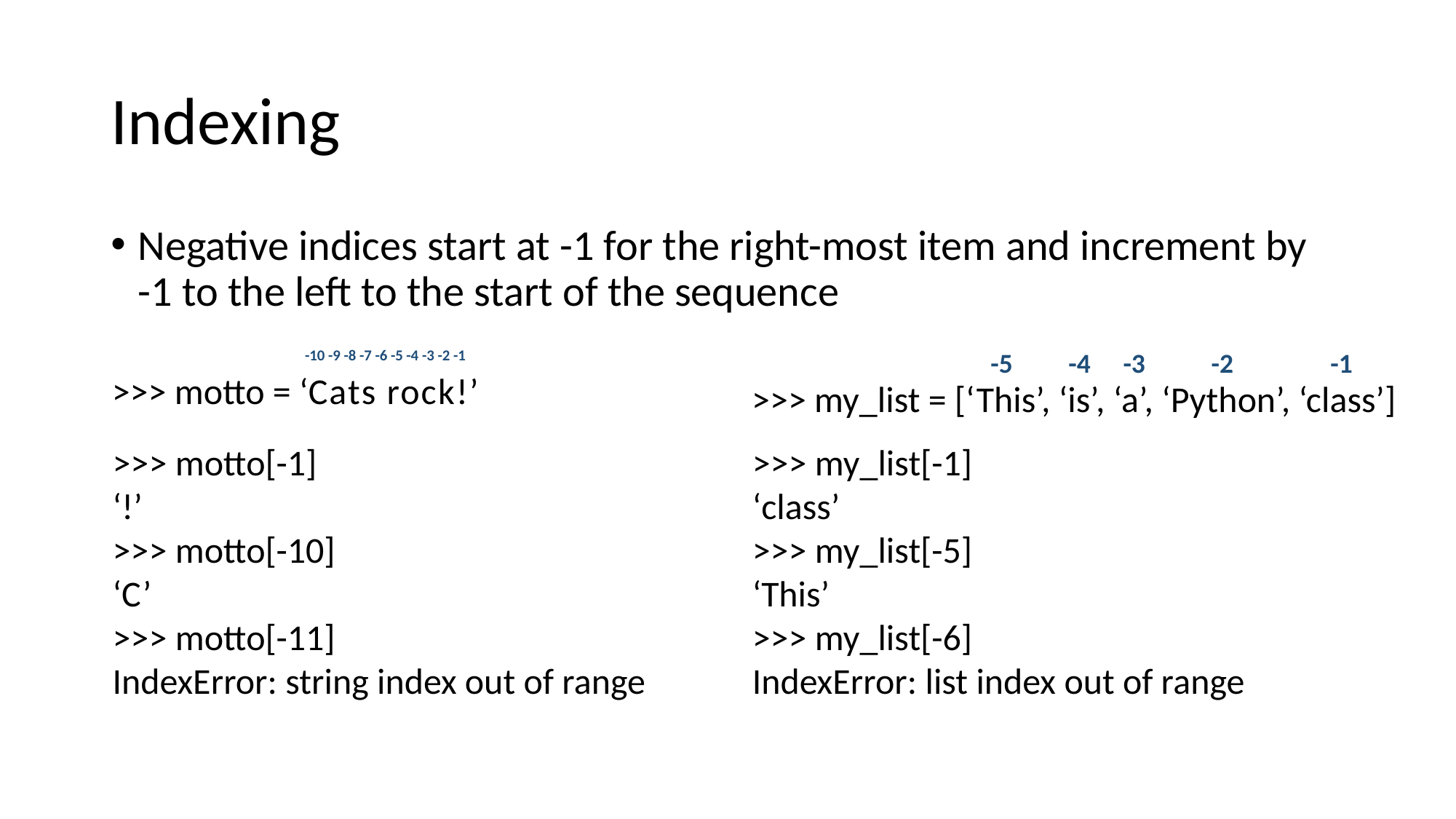

# Indexing
Negative indices start at -1 for the right-most item and increment by
-1 to the left to the start of the sequence
-10 -9 -8 -7 -6 -5 -4 -3 -2 -1
-5
-4
-3
-2
-1
>>> motto = ‘Cats rock!’
>>> my_list = [‘This’, ‘is’, ‘a’, ‘Python’, ‘class’]
>>> motto[-1]
‘!’
>>> motto[-10]
‘C’
>>> motto[-11]
IndexError: string index out of range
>>> my_list[-1]
‘class’
>>> my_list[-5]
‘This’
>>> my_list[-6]
IndexError: list index out of range